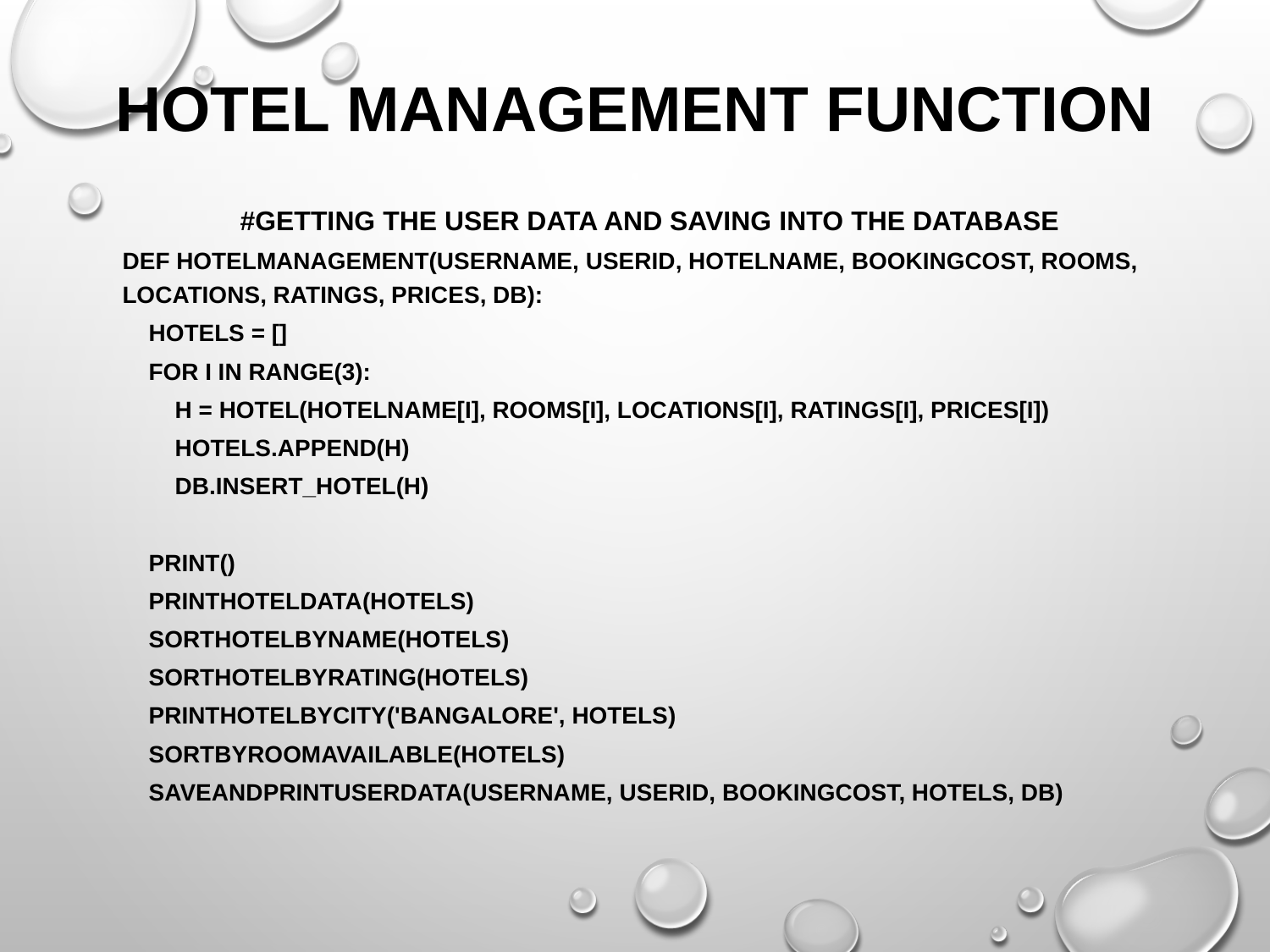

# Hotel Management Function
#Getting the user data and saving into the Database
def HotelManagement(userName, userId, hotelName, bookingCost, rooms, locations, ratings, prices, db):
    hotels = []
    for i in range(3):
        h = Hotel(hotelName[i], rooms[i], locations[i], ratings[i], prices[i])
        hotels.append(h)
        db.insert_hotel(h)

    print()
    PrintHotelData(hotels)
    SortHotelByName(hotels)
    SortHotelByRating(hotels)
    PrintHotelByCity('Bangalore', hotels)
    SortByRoomAvailable(hotels)
    SaveAndPrintUserData(userName, userId, bookingCost, hotels, db)